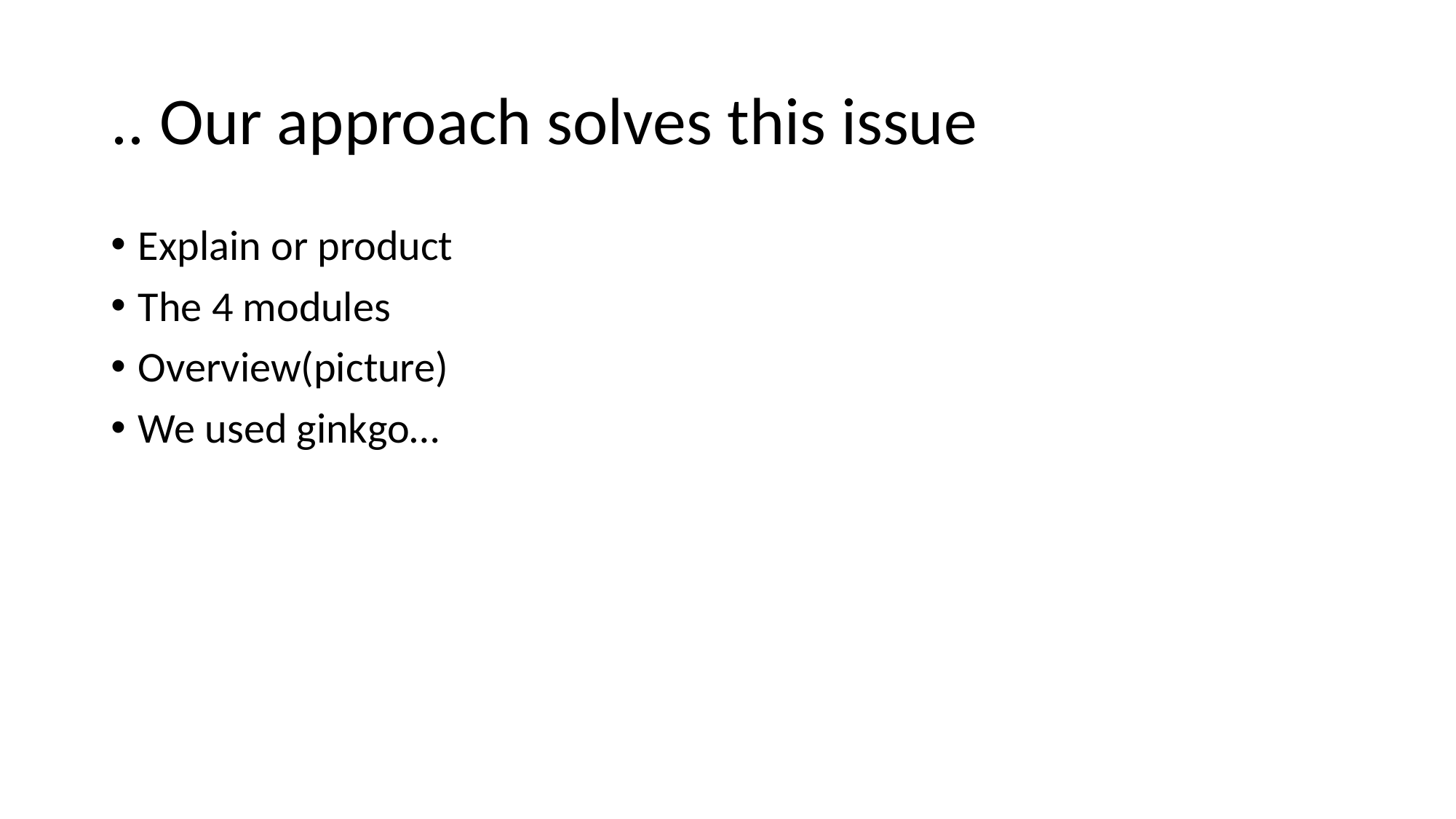

# .. Our approach solves this issue
Explain or product
The 4 modules
Overview(picture)
We used ginkgo…